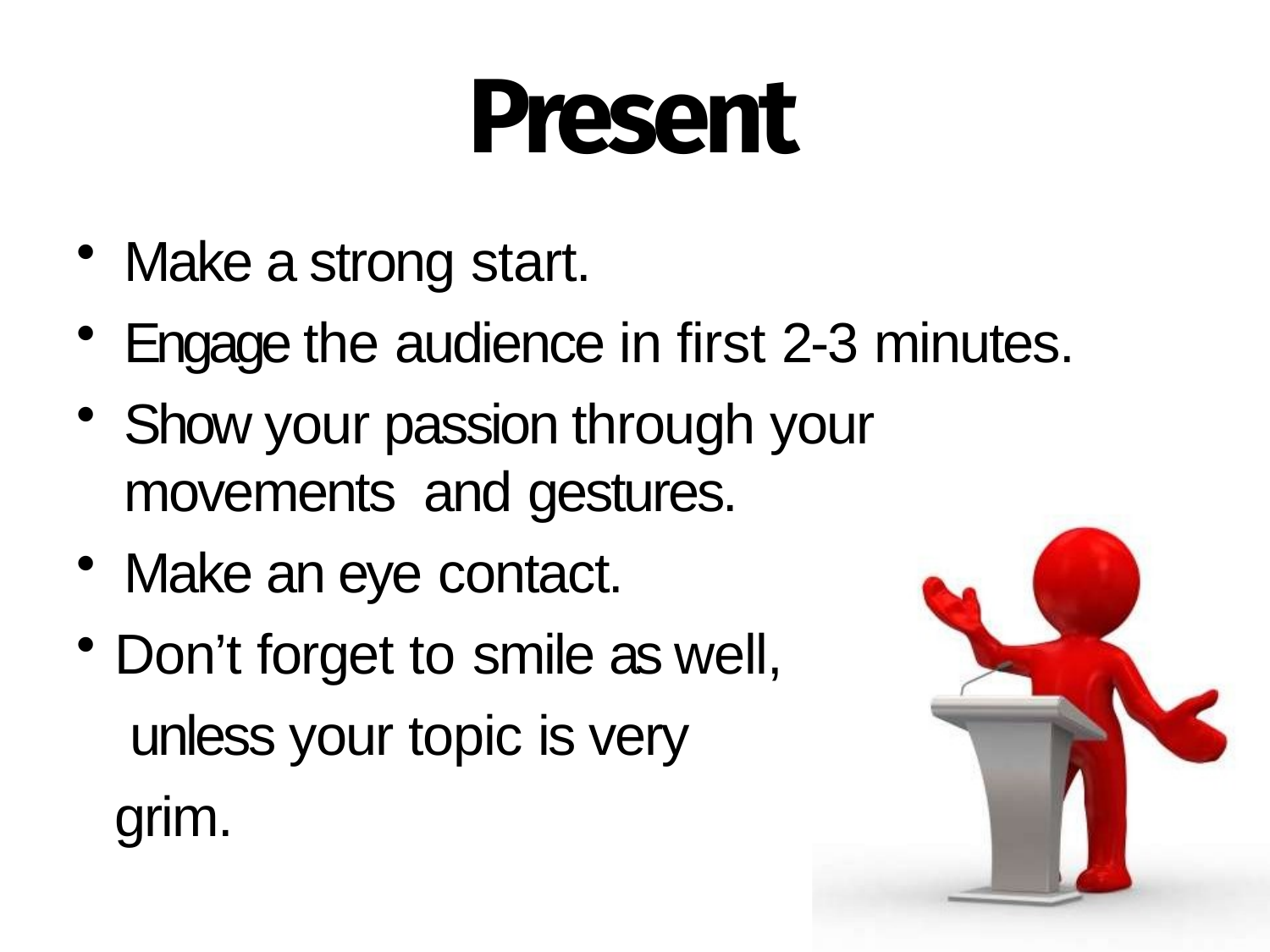

# Present
Make a strong start.
Engage the audience in first 2-3 minutes.
Show your passion through your movements  and gestures.
Make an eye contact.
Don’t forget to smile as well,  unless your topic is very grim.